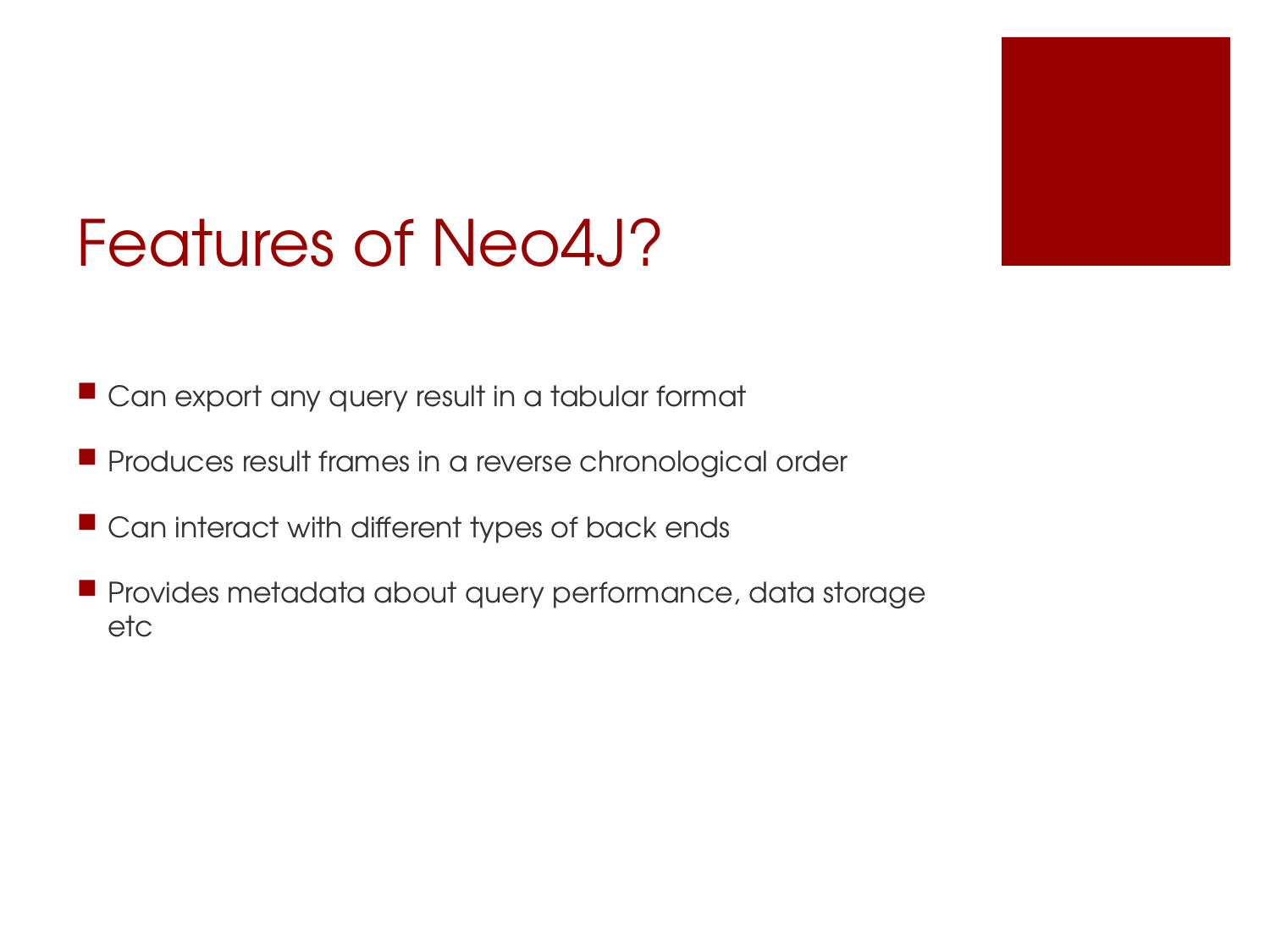

# Features of Neo4J?

Can export any query result in a tabular format
Produces result frames in a reverse chronological order
Can interact with different types of back ends
Provides metadata about query performance, data storage etc